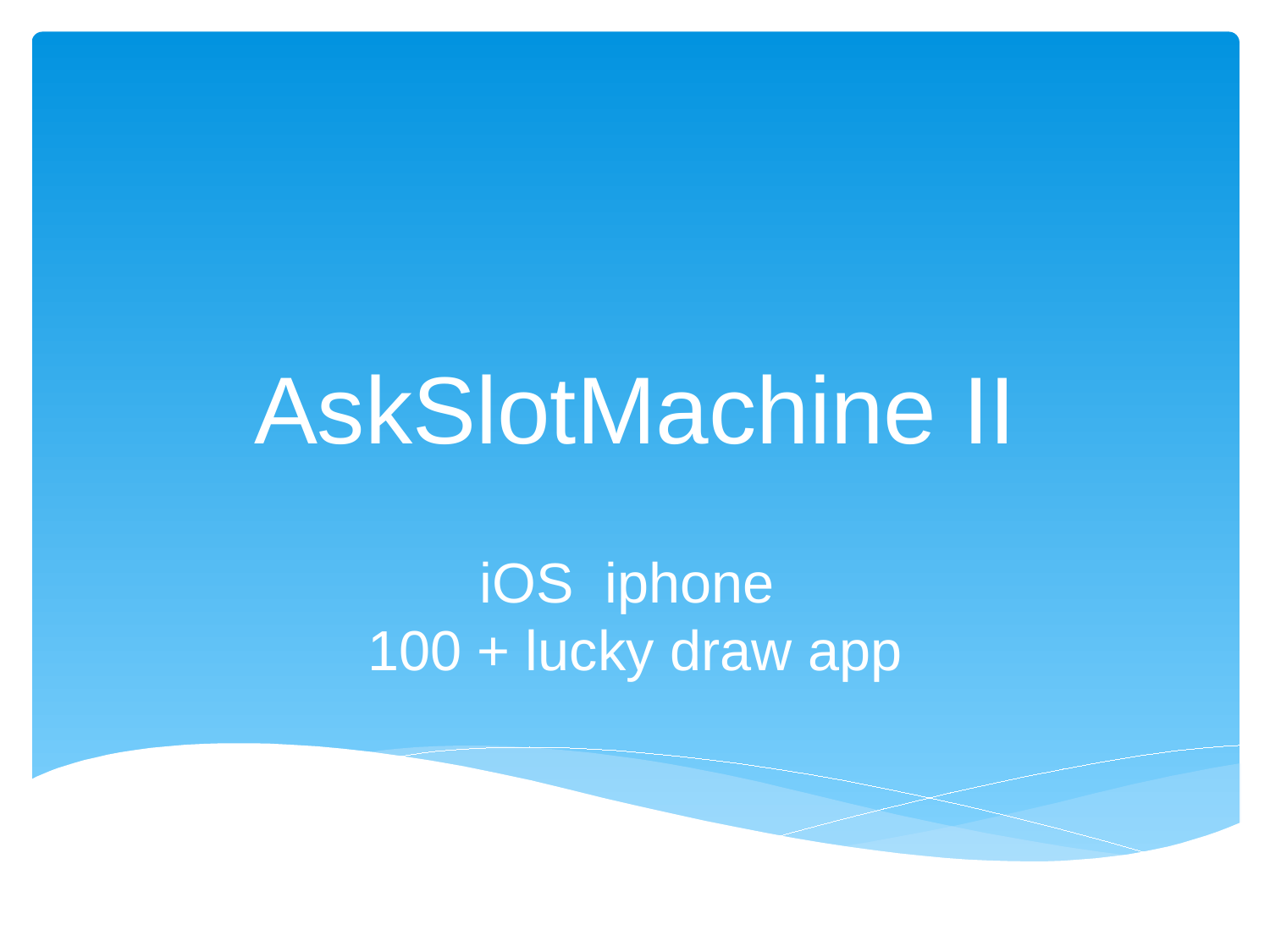

# AskSlotMachine II

iOS  iphone
100 + lucky draw app